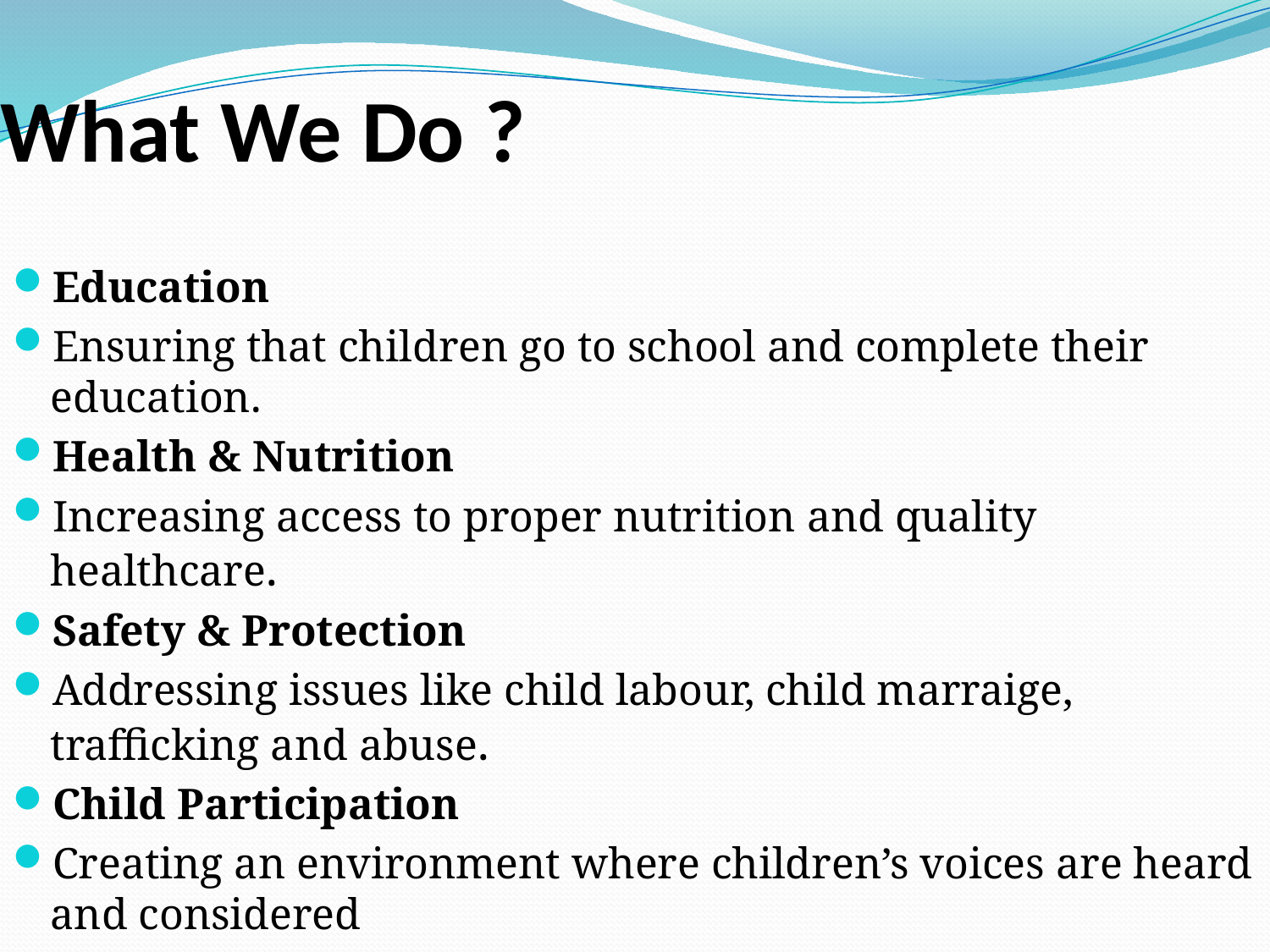

# What We Do ?
Education
Ensuring that children go to school and complete their education.
Health & Nutrition
Increasing access to proper nutrition and quality healthcare.
Safety & Protection
Addressing issues like child labour, child marraige, trafficking and abuse.
Child Participation
Creating an environment where children’s voices are heard and considered